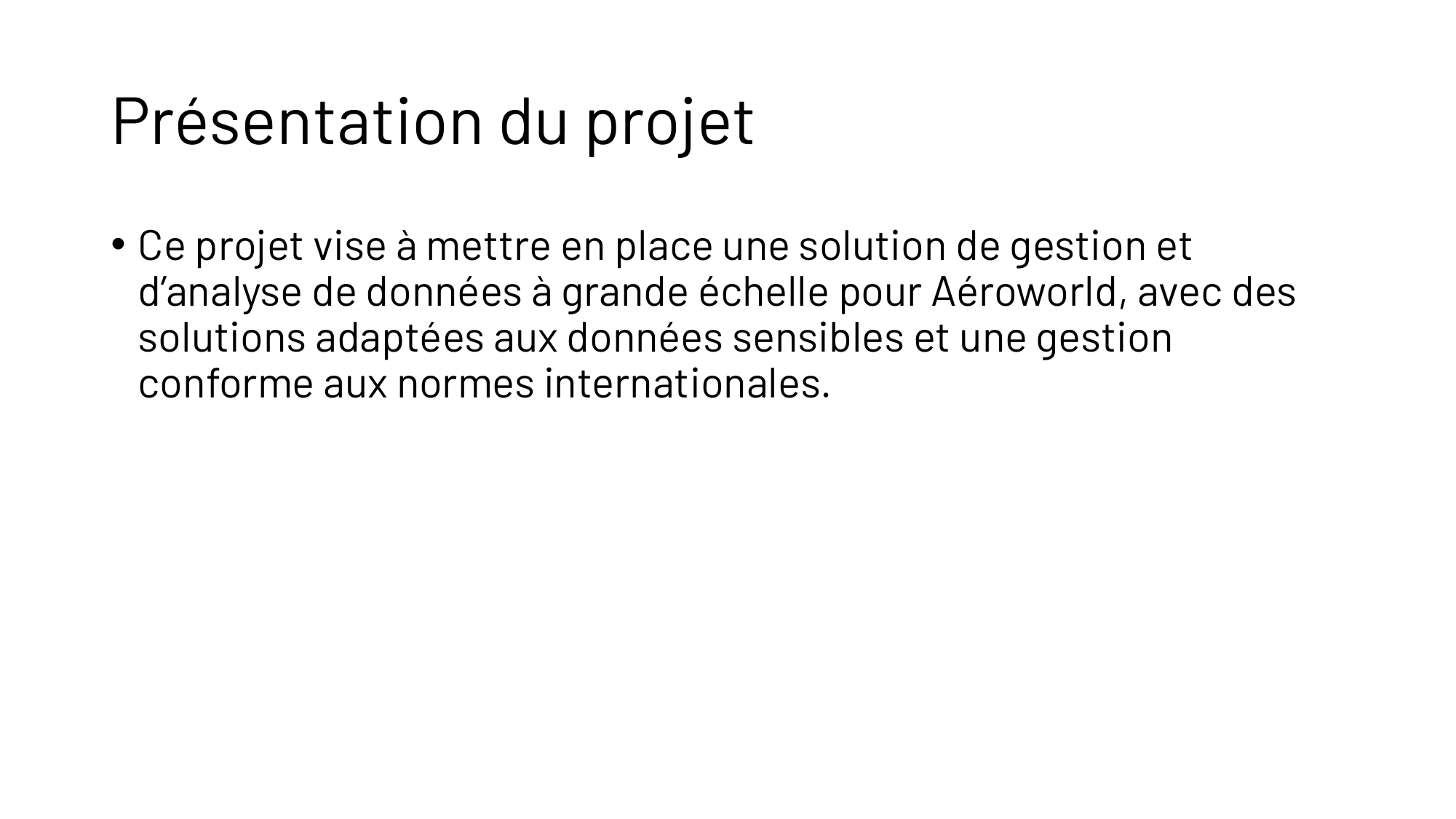

# Présentation du projet
Ce projet vise à mettre en place une solution de gestion et d’analyse de données à grande échelle pour Aéroworld, avec des solutions adaptées aux données sensibles et une gestion conforme aux normes internationales.